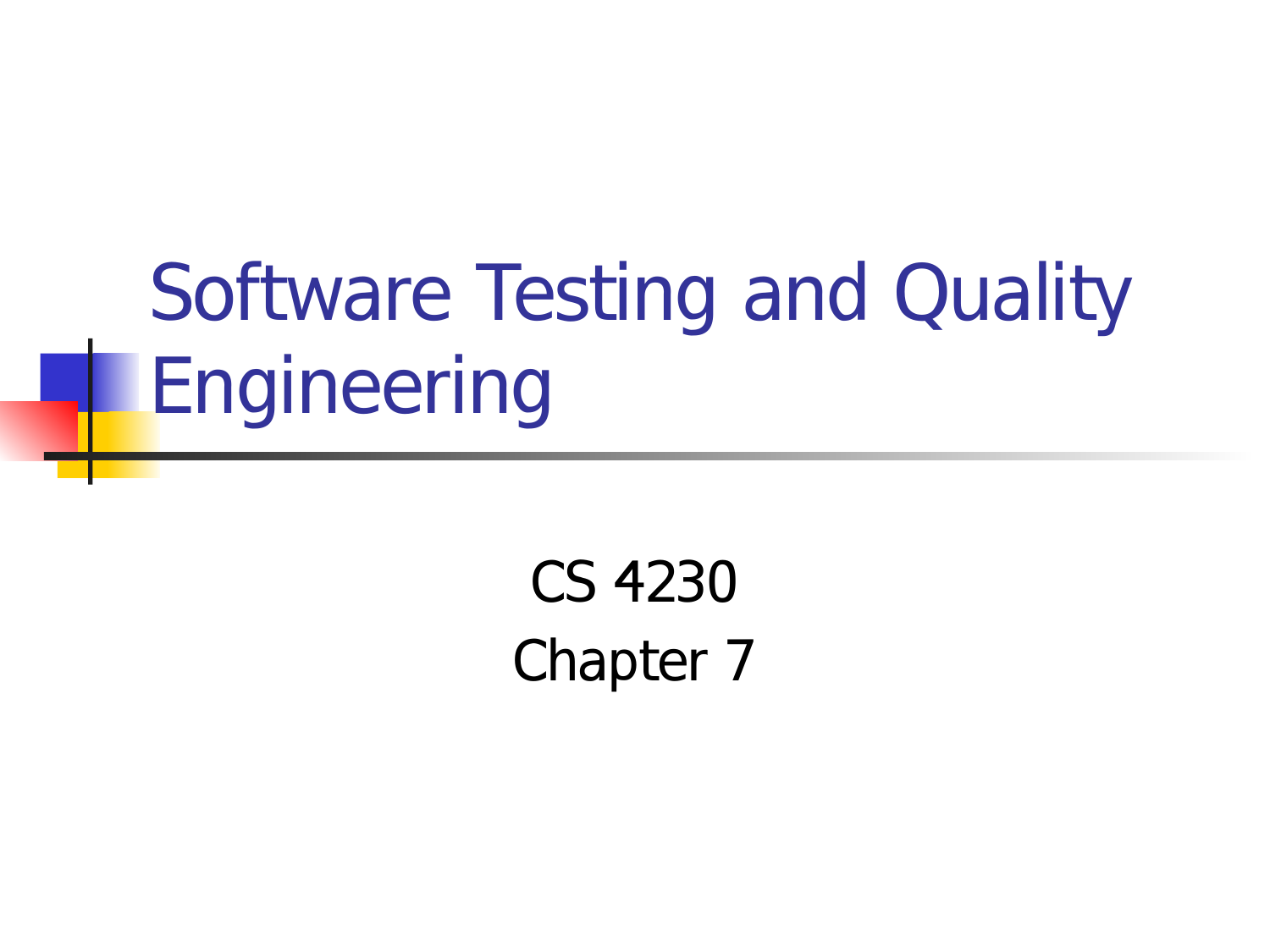

# Software Testing and Quality Engineering
CS 4230
Chapter 7